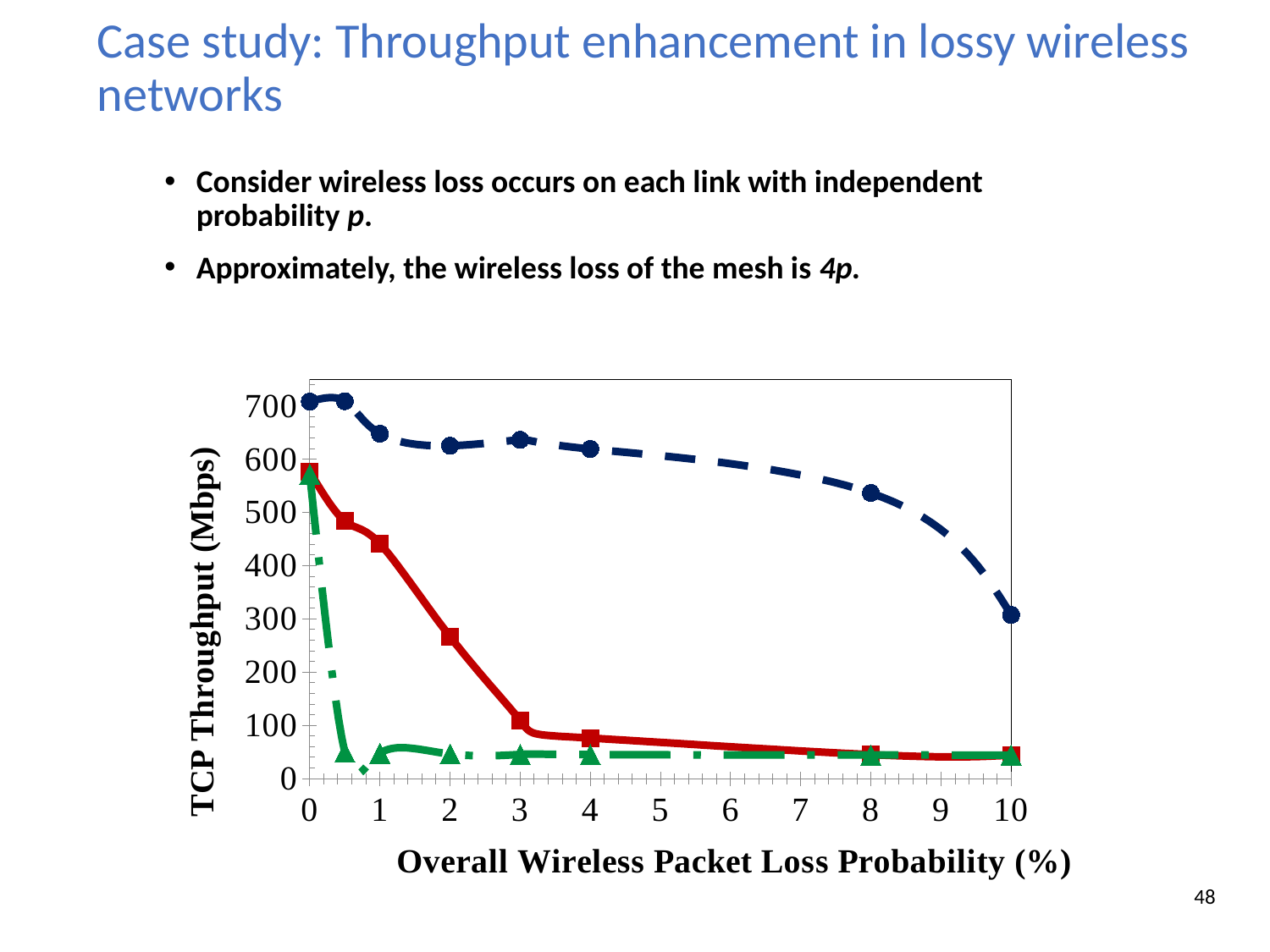

# Case study: Throughput enhancement in lossy wireless networks
Consider wireless loss occurs on each link with independent probability p.
Approximately, the wireless loss of the mesh is 4p.

### Chart

| Category | PRO | [JK2009] | SRNC |
|---|---|---|---|
48